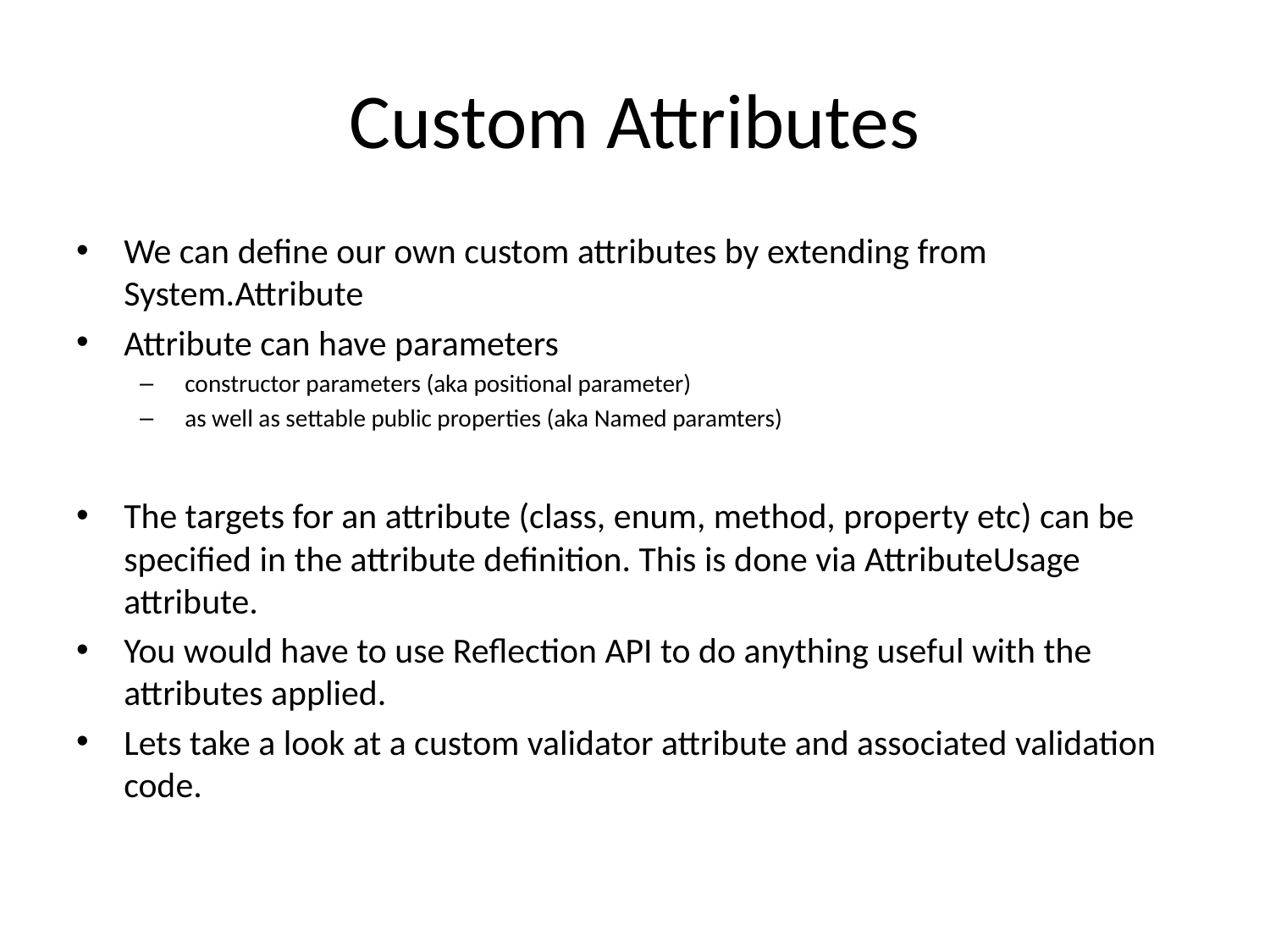

# Custom Attributes
We can define our own custom attributes by extending from System.Attribute
Attribute can have parameters
 constructor parameters (aka positional parameter)
 as well as settable public properties (aka Named paramters)

The targets for an attribute (class, enum, method, property etc) can be specified in the attribute definition. This is done via AttributeUsage attribute.
You would have to use Reflection API to do anything useful with the attributes applied.
Lets take a look at a custom validator attribute and associated validation code.